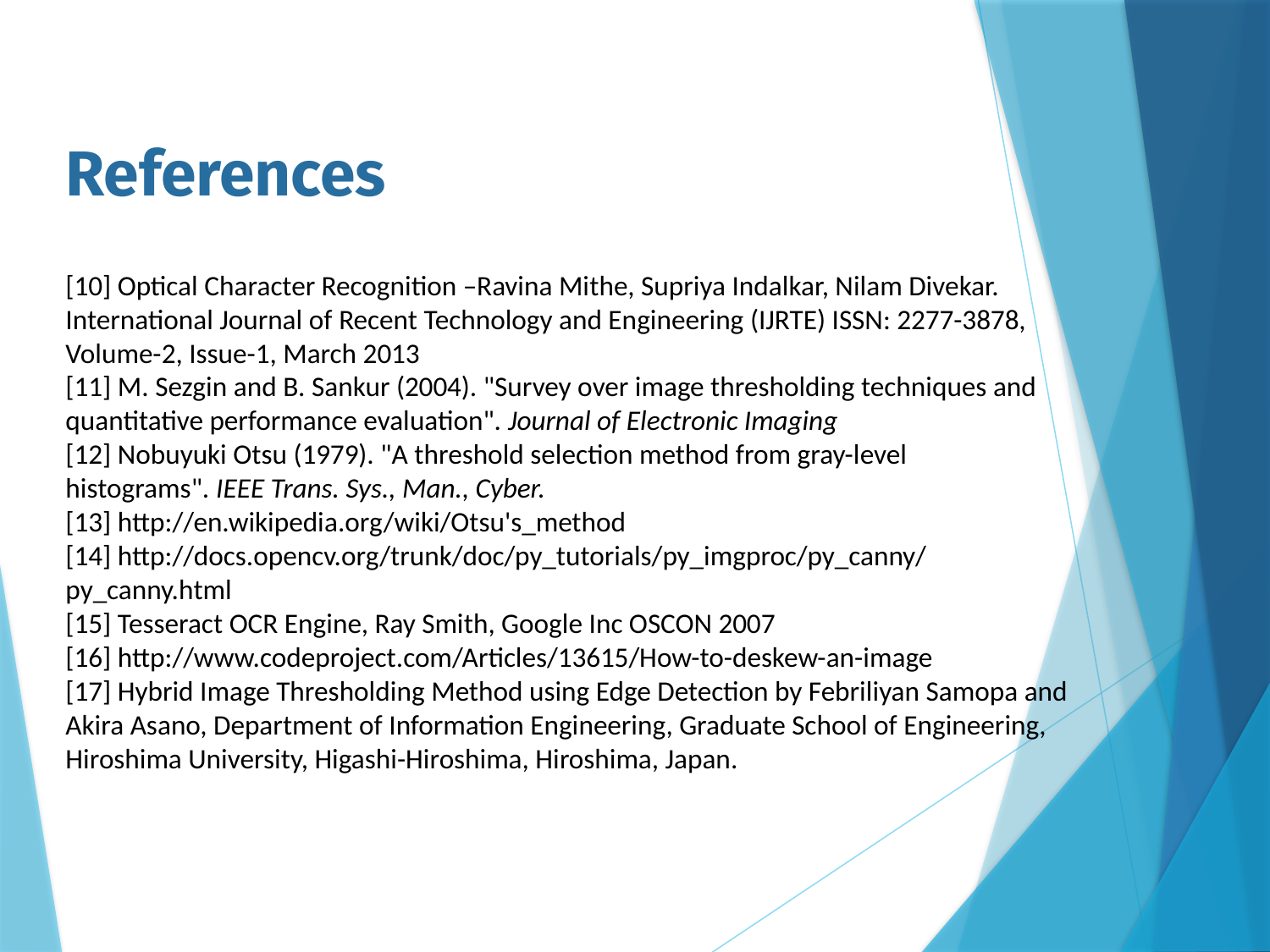

References
[10] Optical Character Recognition –Ravina Mithe, Supriya Indalkar, Nilam Divekar. International Journal of Recent Technology and Engineering (IJRTE) ISSN: 2277-3878, Volume-2, Issue-1, March 2013
[11] M. Sezgin and B. Sankur (2004). "Survey over image thresholding techniques and quantitative performance evaluation". Journal of Electronic Imaging
[12] Nobuyuki Otsu (1979). "A threshold selection method from gray-level histograms". IEEE Trans. Sys., Man., Cyber.
[13] http://en.wikipedia.org/wiki/Otsu's_method
[14] http://docs.opencv.org/trunk/doc/py_tutorials/py_imgproc/py_canny/py_canny.html
[15] Tesseract OCR Engine, Ray Smith, Google Inc OSCON 2007
[16] http://www.codeproject.com/Articles/13615/How-to-deskew-an-image
[17] Hybrid Image Thresholding Method using Edge Detection by Febriliyan Samopa and Akira Asano, Department of Information Engineering, Graduate School of Engineering, Hiroshima University, Higashi-Hiroshima, Hiroshima, Japan.